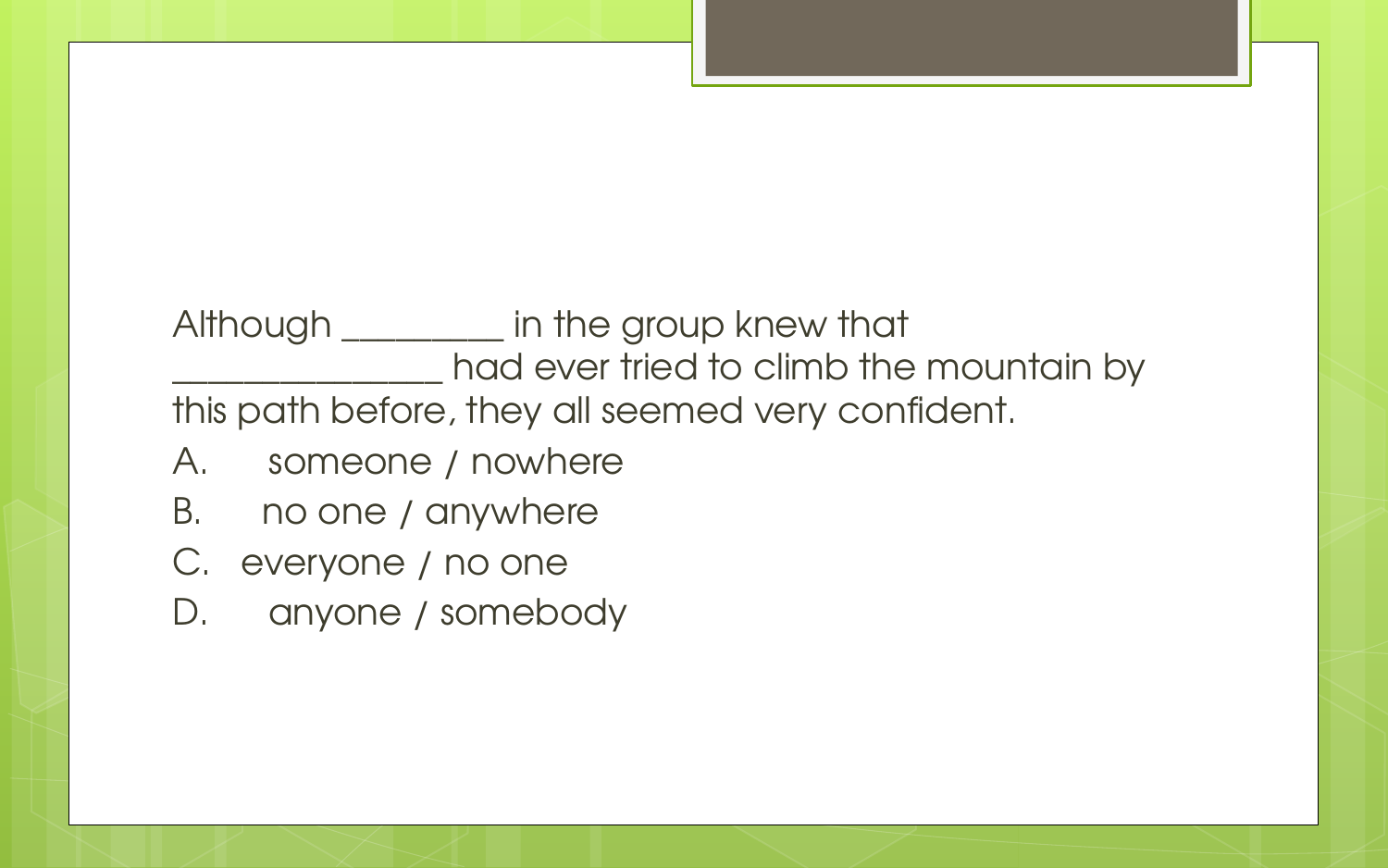

#
Although _________ in the group knew that _______________ had ever tried to climb the mountain by this path before, they all seemed very confident.
A.      someone / nowhere
B.      no one / anywhere
C.   everyone / no one
D.      anyone / somebody